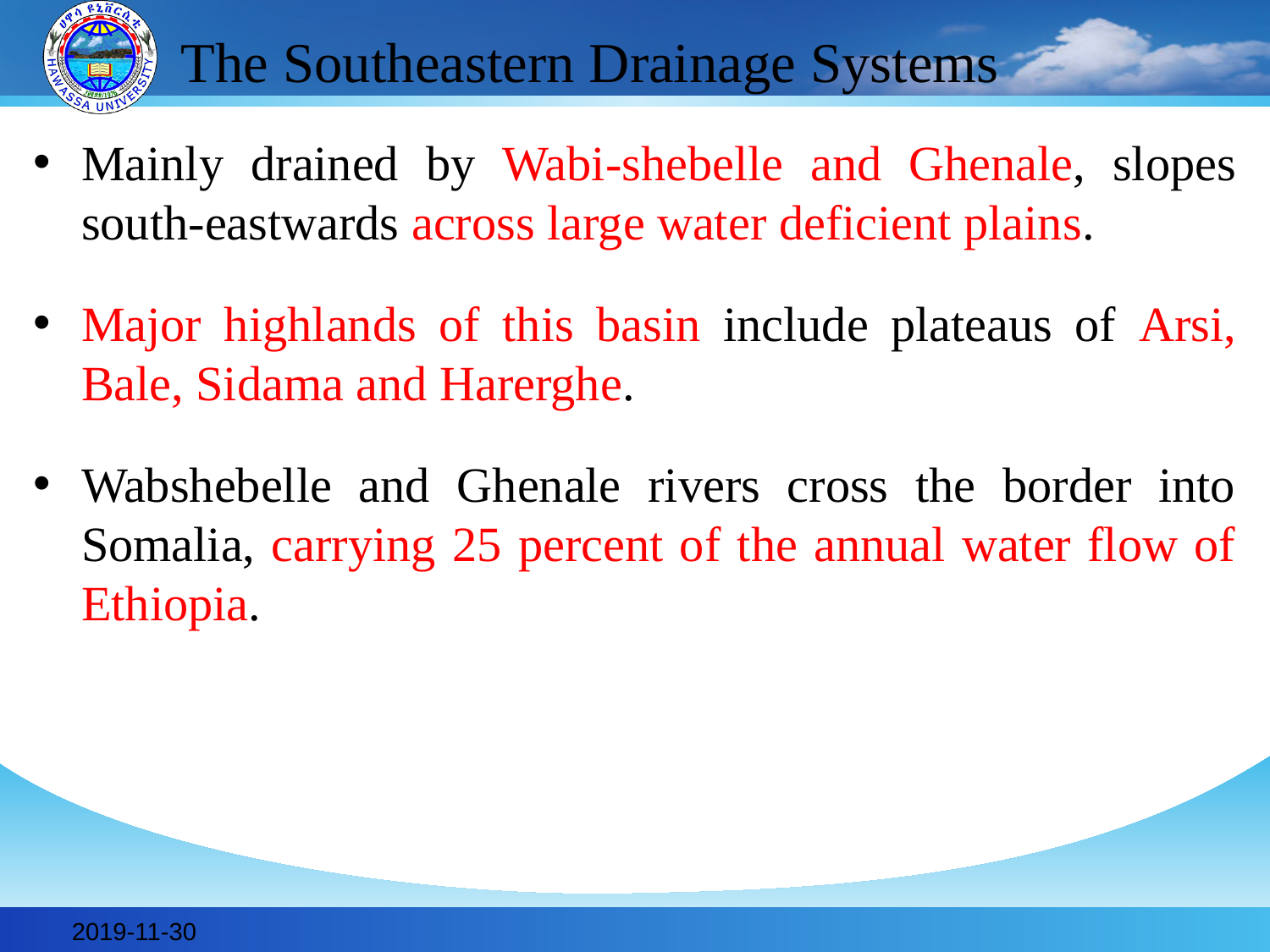

# The Southeastern Drainage Systems
Mainly drained by Wabi-shebelle and Ghenale, slopes south-eastwards across large water deficient plains.
Major highlands of this basin include plateaus of Arsi, Bale, Sidama and Harerghe.
Wabshebelle and Ghenale rivers cross the border into Somalia, carrying 25 percent of the annual water flow of Ethiopia.

2019-11-30